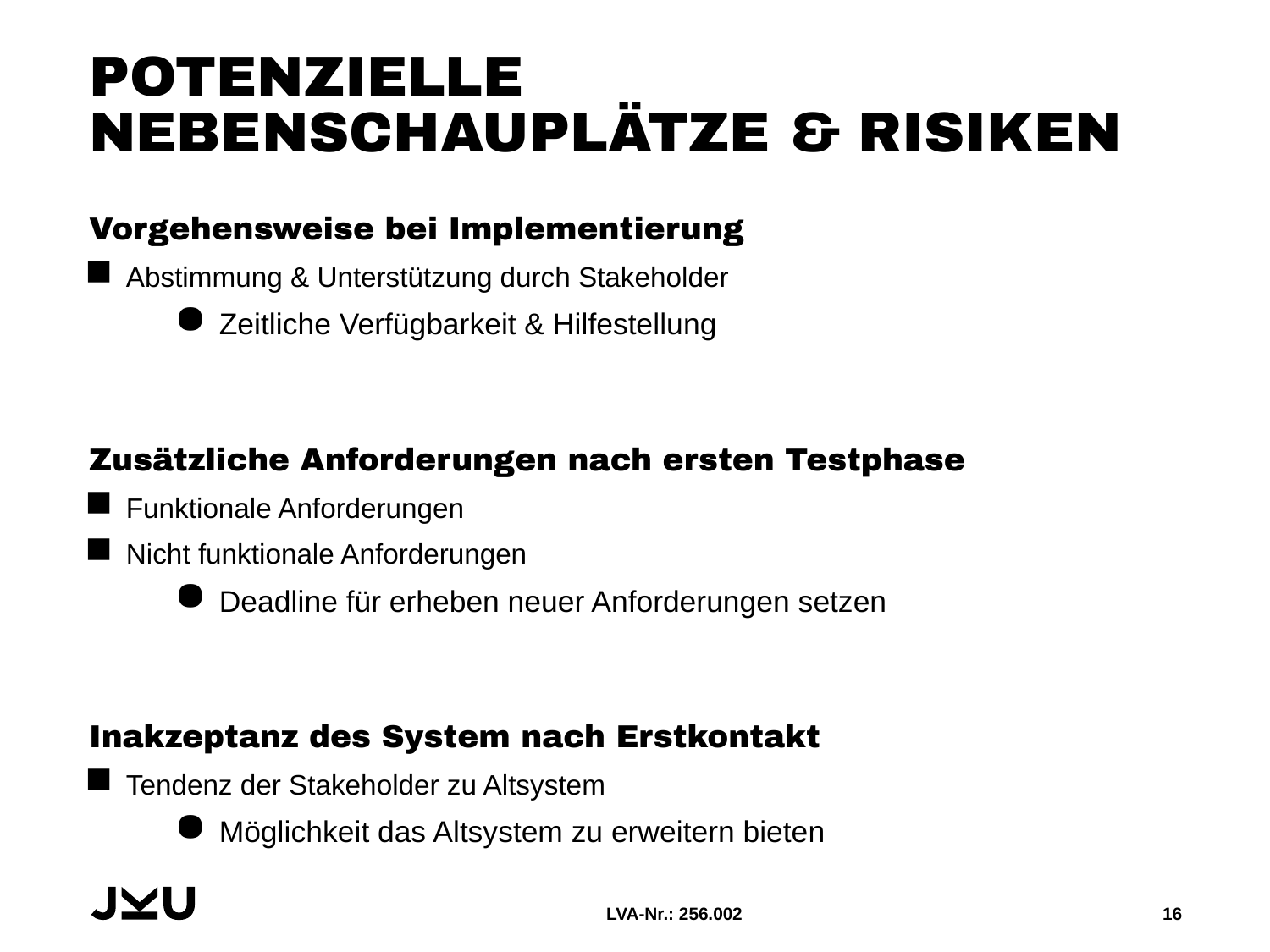

# Potenzielle Nebenschauplätze & Risiken
Vorgehensweise bei Implementierung
Abstimmung & Unterstützung durch Stakeholder
Zeitliche Verfügbarkeit & Hilfestellung

Zusätzliche Anforderungen nach ersten Testphase
Funktionale Anforderungen
Nicht funktionale Anforderungen
Deadline für erheben neuer Anforderungen setzen

Inakzeptanz des System nach Erstkontakt
Tendenz der Stakeholder zu Altsystem
Möglichkeit das Altsystem zu erweitern bieten

LVA-Nr.: 256.002
16